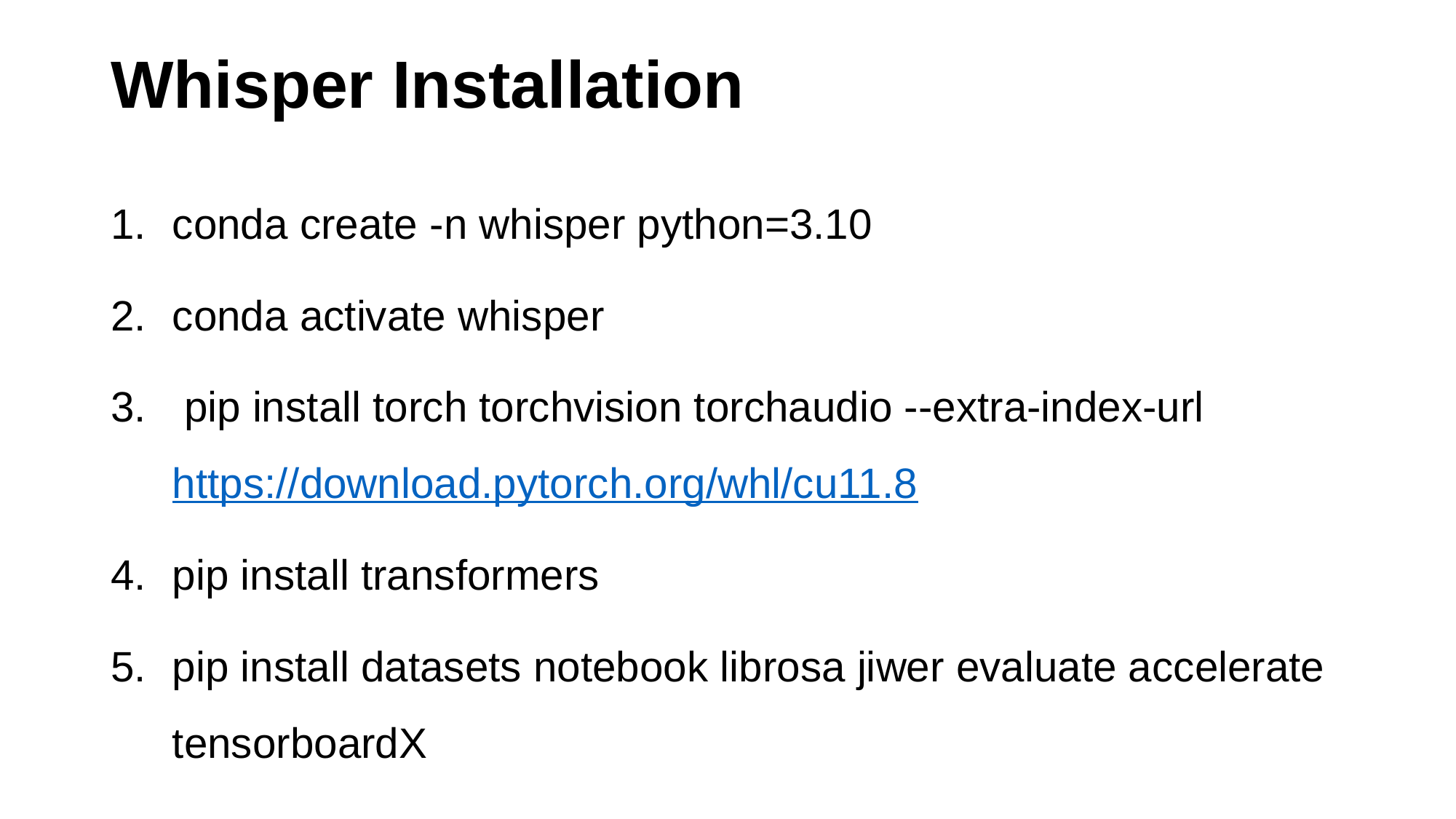

# Whisper Installation
conda create -n whisper python=3.10
conda activate whisper
 pip install torch torchvision torchaudio --extra-index-url https://download.pytorch.org/whl/cu11.8
pip install transformers
pip install datasets notebook librosa jiwer evaluate accelerate tensorboardX